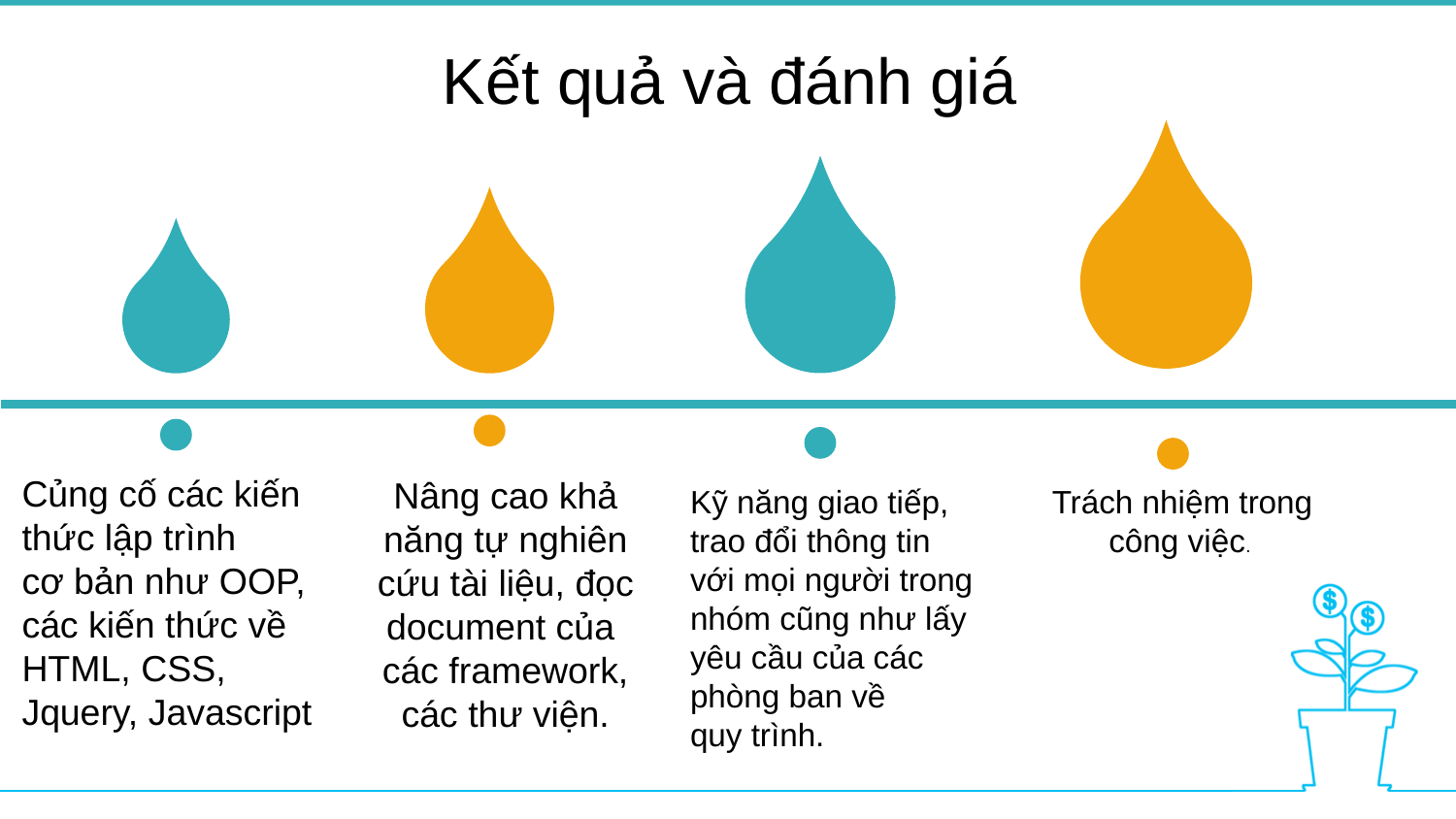

Kết quả và đánh giá

Củng cố các kiến thức lập trình
cơ bản như OOP, các kiến thức về HTML, CSS,
Jquery, Javascript
Nâng cao khả
năng tự nghiên cứu tài liệu, đọc document của
các framework, các thư viện.
Kỹ năng giao tiếp,
trao đổi thông tin
với mọi người trong nhóm cũng như lấy yêu cầu của các
phòng ban về
quy trình.
Trách nhiệm trong công việc.